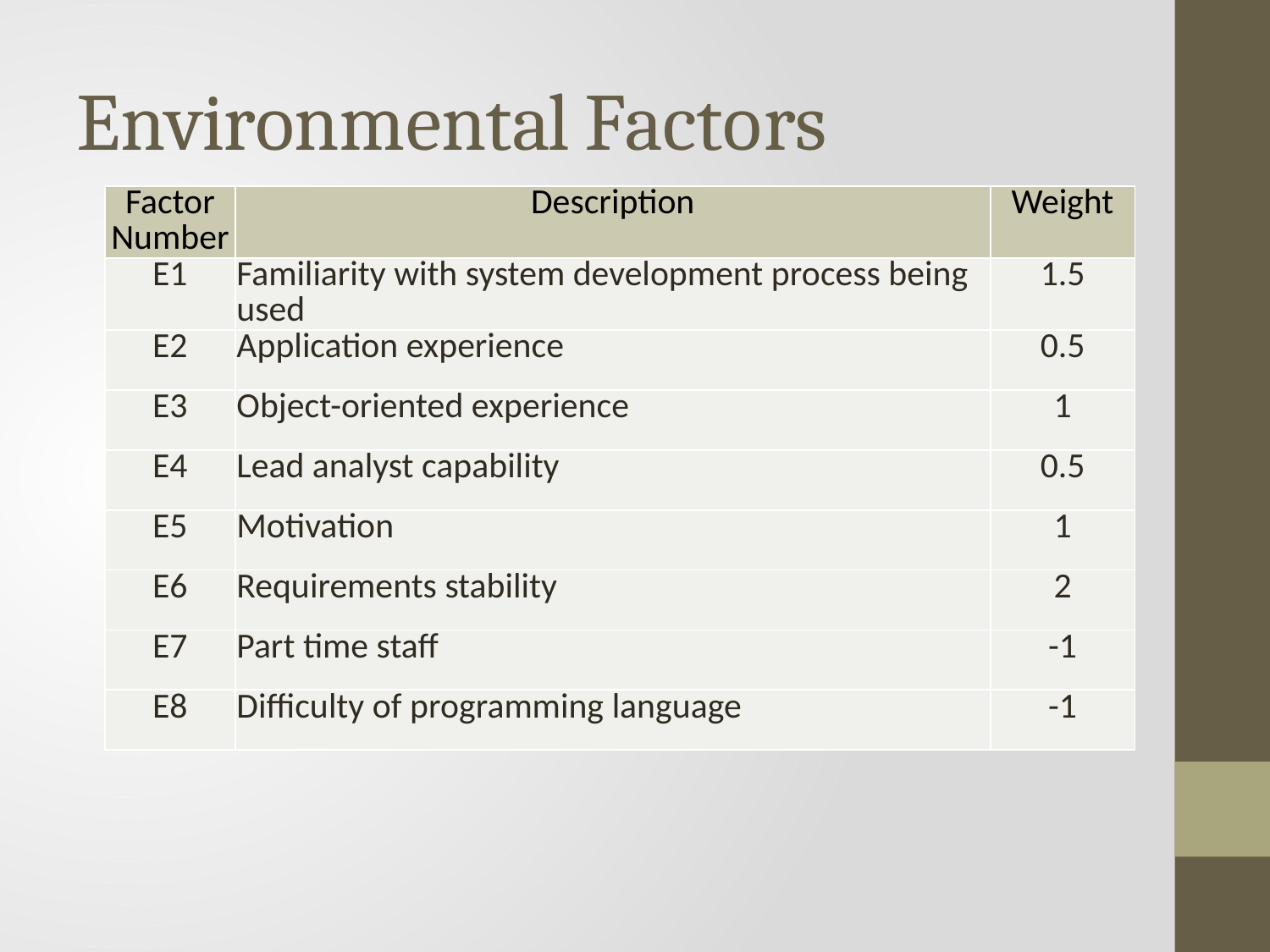

# Environmental Factors
| Factor Number | Description | Weight |
| --- | --- | --- |
| E1 | Familiarity with system development process being used | 1.5 |
| E2 | Application experience | 0.5 |
| E3 | Object-oriented experience | 1 |
| E4 | Lead analyst capability | 0.5 |
| E5 | Motivation | 1 |
| E6 | Requirements stability | 2 |
| E7 | Part time staff | -1 |
| E8 | Difficulty of programming language | -1 |